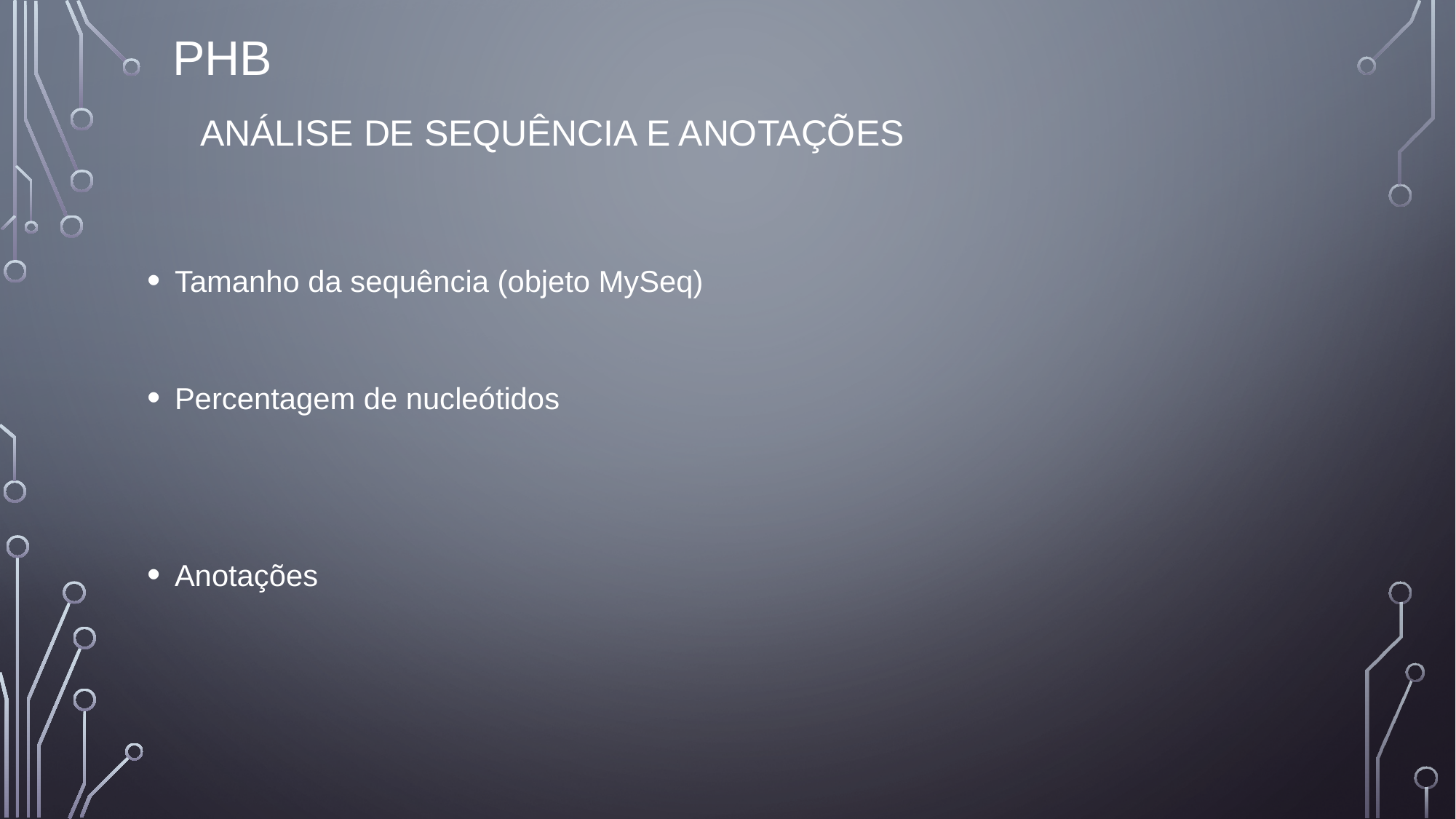

# PHB
Análise de sequência e anotações
Tamanho da sequência (objeto MySeq)

Percentagem de nucleótidos

Anotações